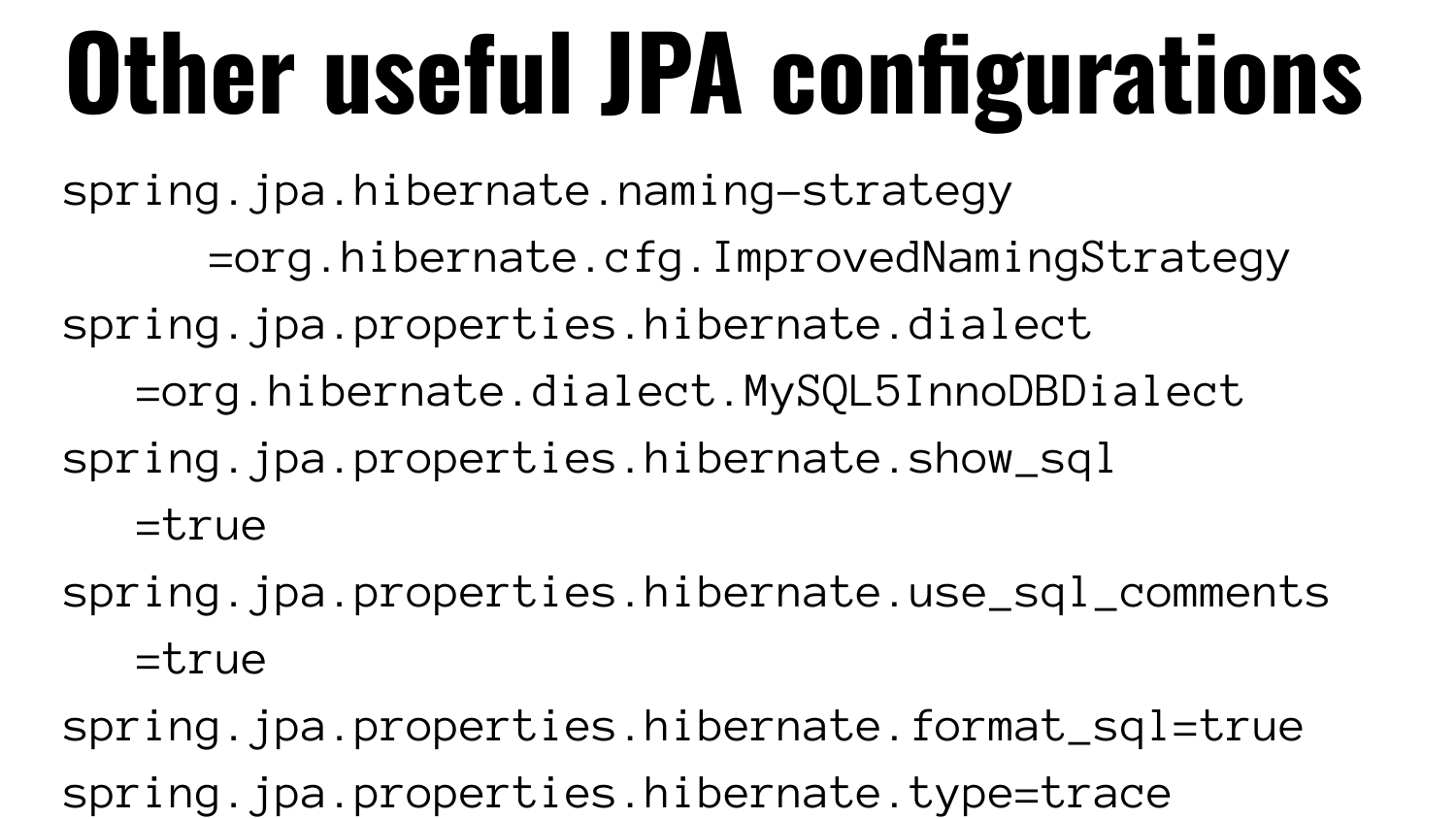

# Other useful JPA configurations
spring.jpa.hibernate.naming-strategy
	=org.hibernate.cfg.ImprovedNamingStrategy
spring.jpa.properties.hibernate.dialect
=org.hibernate.dialect.MySQL5InnoDBDialect
spring.jpa.properties.hibernate.show_sql
=true
spring.jpa.properties.hibernate.use_sql_comments
=true
spring.jpa.properties.hibernate.format_sql=true
spring.jpa.properties.hibernate.type=trace